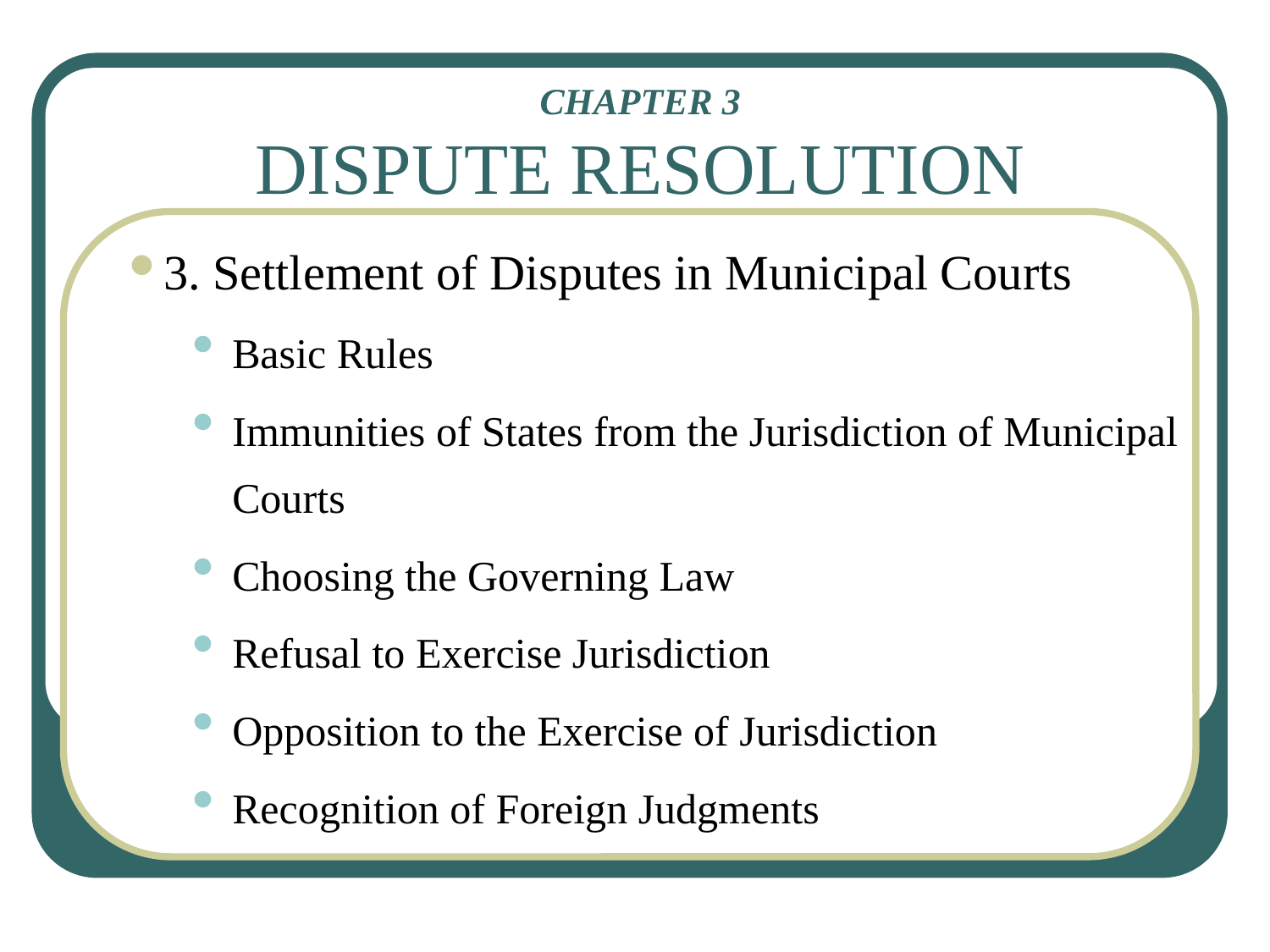

# CHAPTER 3 DISPUTE RESOLUTION
3. Settlement of Disputes in Municipal Courts
Basic Rules
Immunities of States from the Jurisdiction of Municipal Courts
Choosing the Governing Law
Refusal to Exercise Jurisdiction
Opposition to the Exercise of Jurisdiction
Recognition of Foreign Judgments